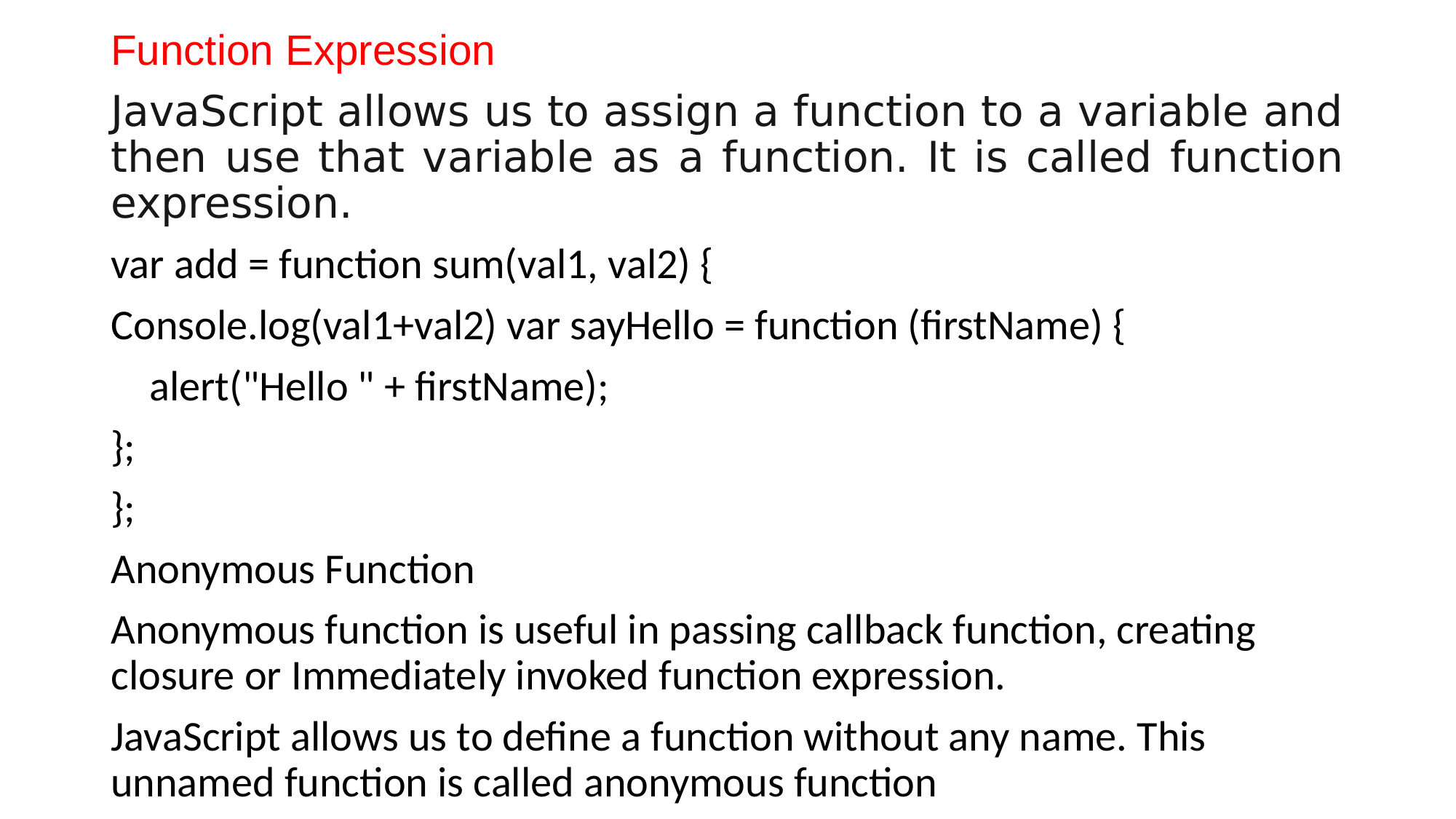

Function Expression
JavaScript allows us to assign a function to a variable and then use that variable as a function. It is called function expression.
var add = function sum(val1, val2) {
Console.log(val1+val2) var sayHello = function (firstName) {
    alert("Hello " + firstName);
};
};
Anonymous Function
Anonymous function is useful in passing callback function, creating closure or Immediately invoked function expression.
JavaScript allows us to define a function without any name. This unnamed function is called anonymous function